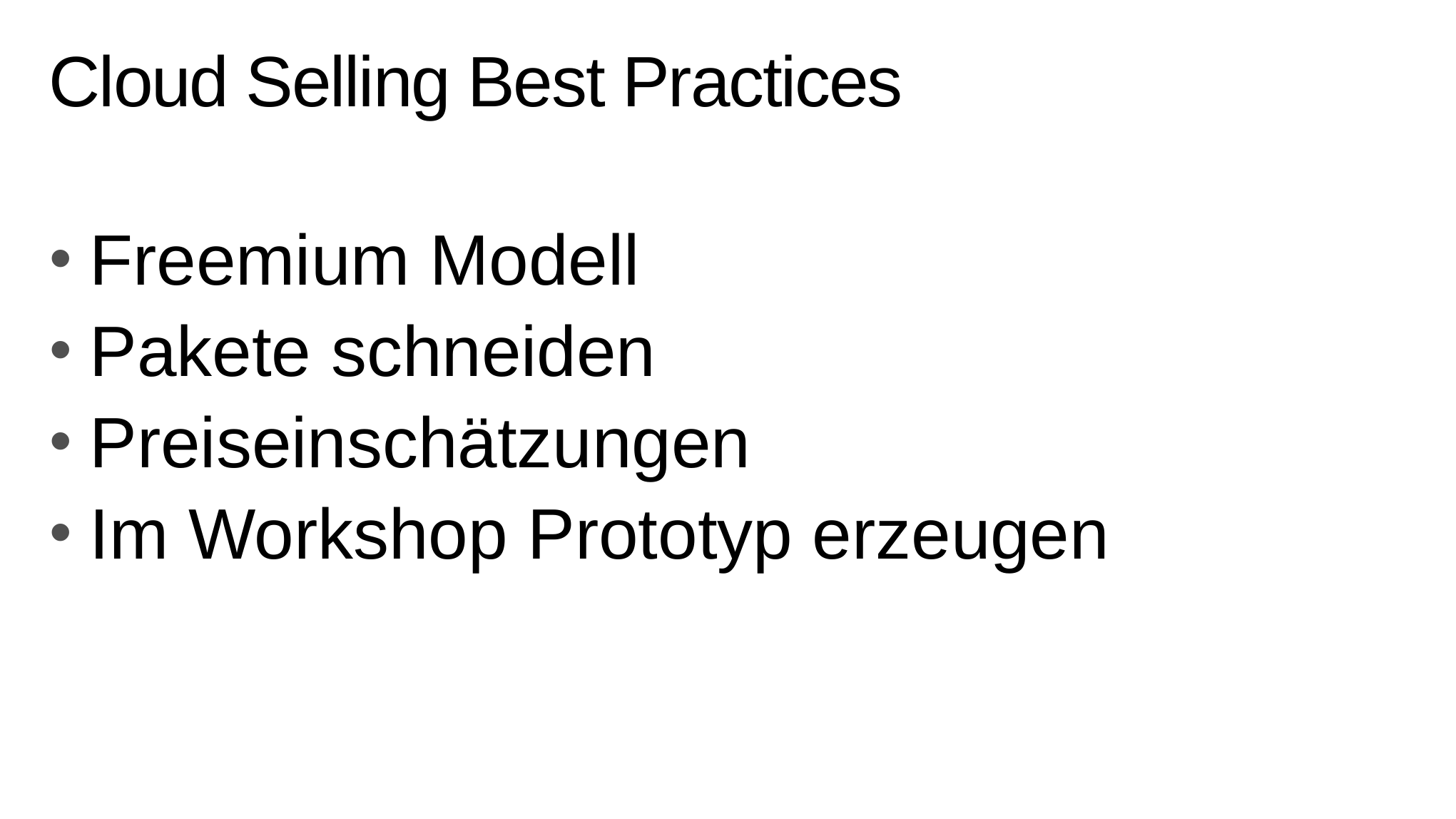

# Cloud Selling Best Practices
Freemium Modell
Pakete schneiden
Preiseinschätzungen
Im Workshop Prototyp erzeugen